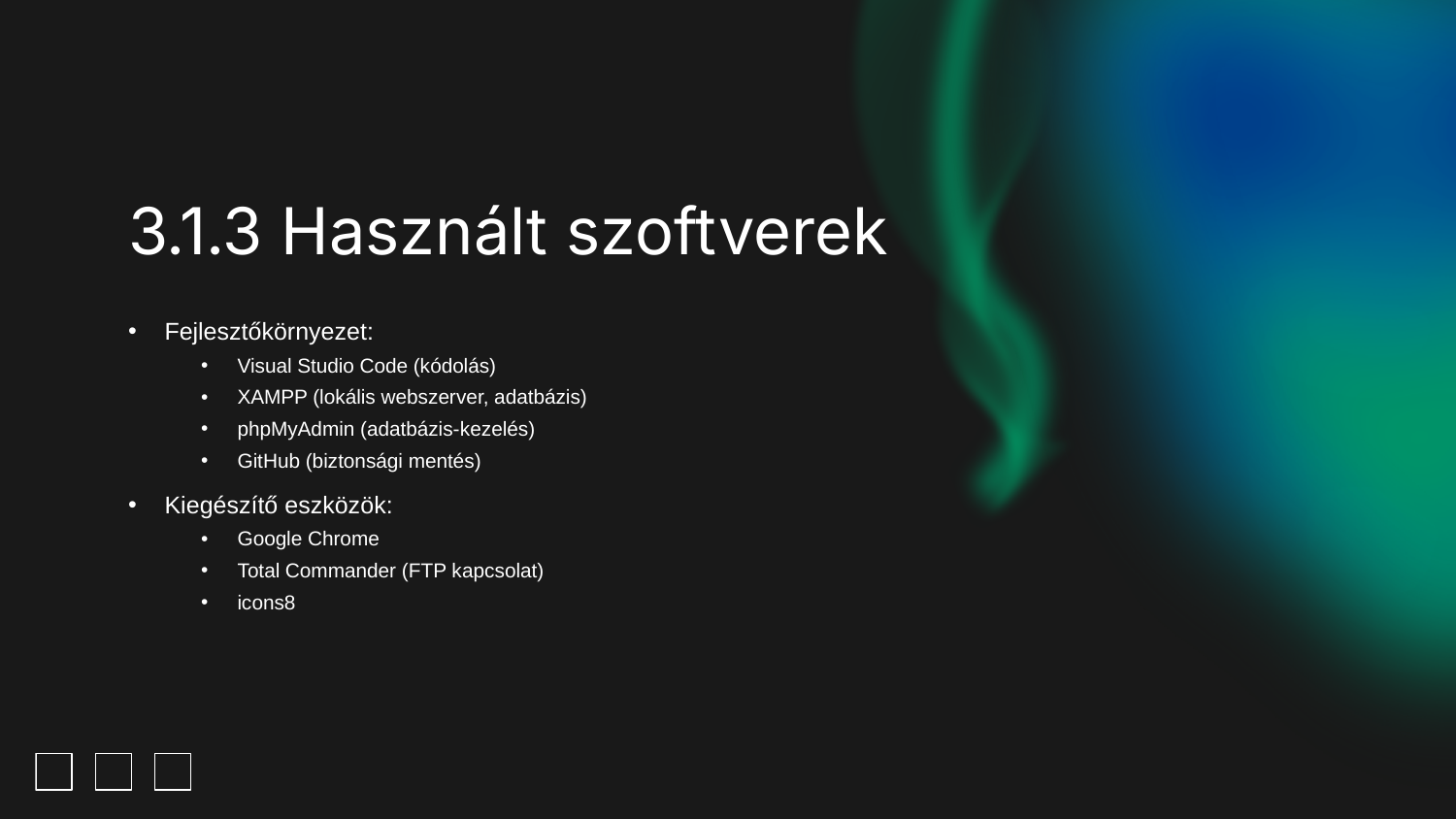

# 3.1.3 Használt szoftverek
Fejlesztőkörnyezet:
Visual Studio Code (kódolás)
XAMPP (lokális webszerver, adatbázis)
phpMyAdmin (adatbázis-kezelés)
GitHub (biztonsági mentés)
Kiegészítő eszközök:
Google Chrome
Total Commander (FTP kapcsolat)
icons8